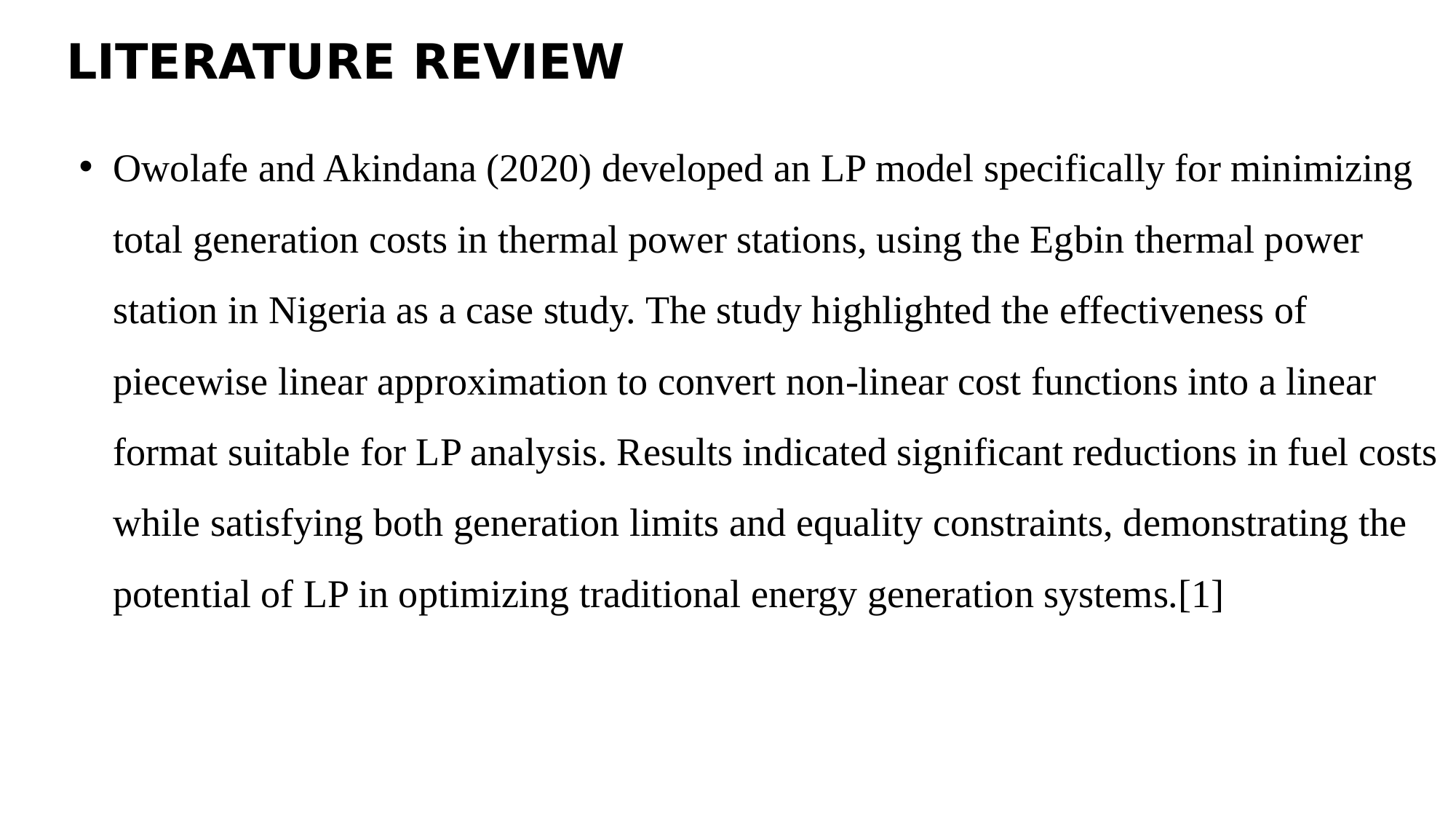

LITERATURE REVIEW
Owolafe and Akindana (2020) developed an LP model specifically for minimizing total generation costs in thermal power stations, using the Egbin thermal power station in Nigeria as a case study. The study highlighted the effectiveness of piecewise linear approximation to convert non-linear cost functions into a linear format suitable for LP analysis. Results indicated significant reductions in fuel costs while satisfying both generation limits and equality constraints, demonstrating the potential of LP in optimizing traditional energy generation systems.[1]